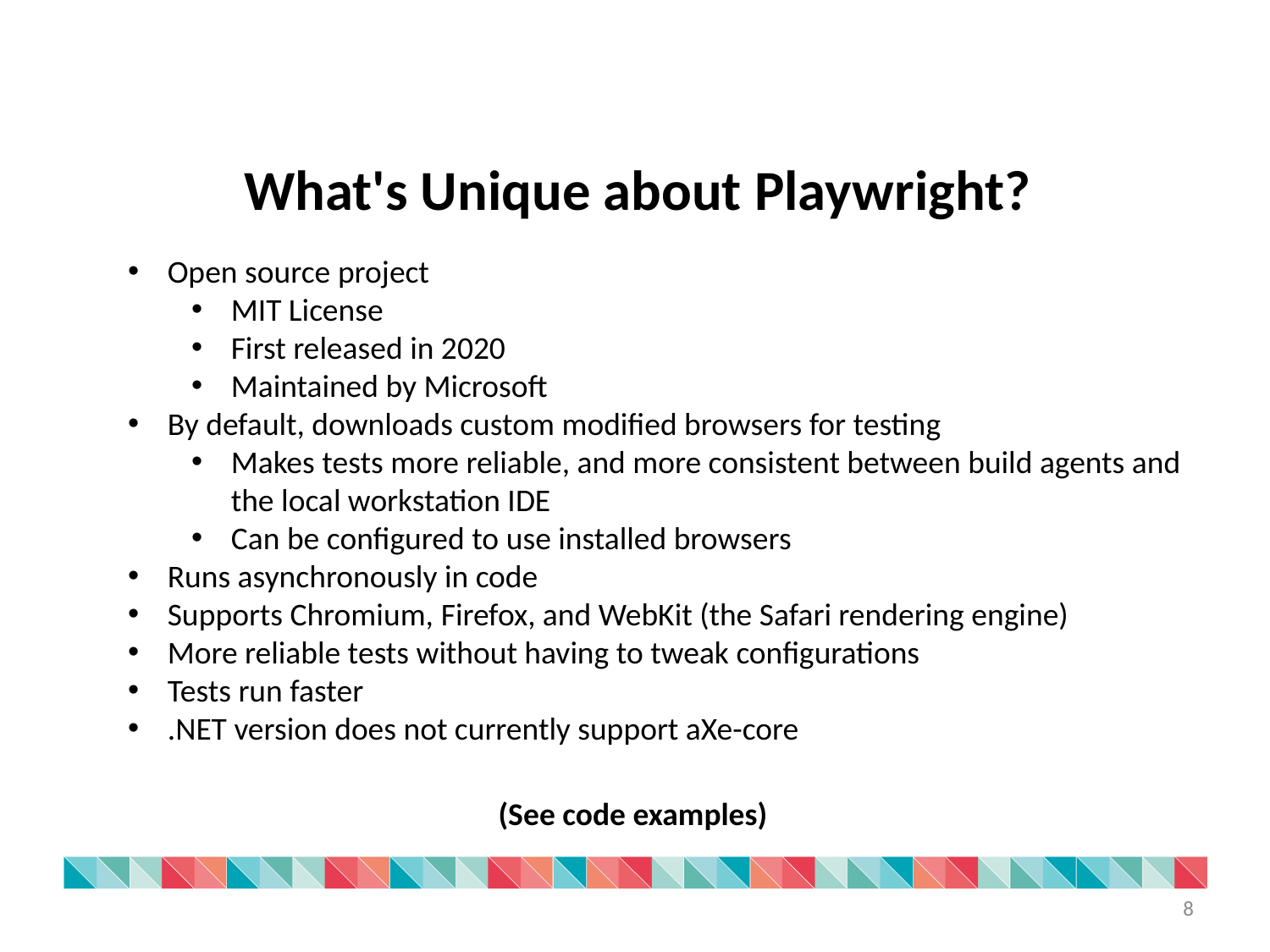

What's Unique about Playwright?

Open source project
MIT License
First released in 2020
Maintained by Microsoft
By default, downloads custom modified browsers for testing
Makes tests more reliable, and more consistent between build agents and the local workstation IDE
Can be configured to use installed browsers
Runs asynchronously in code
Supports Chromium, Firefox, and WebKit (the Safari rendering engine)
More reliable tests without having to tweak configurations
Tests run faster
.NET version does not currently support aXe-core

(See code examples)
8